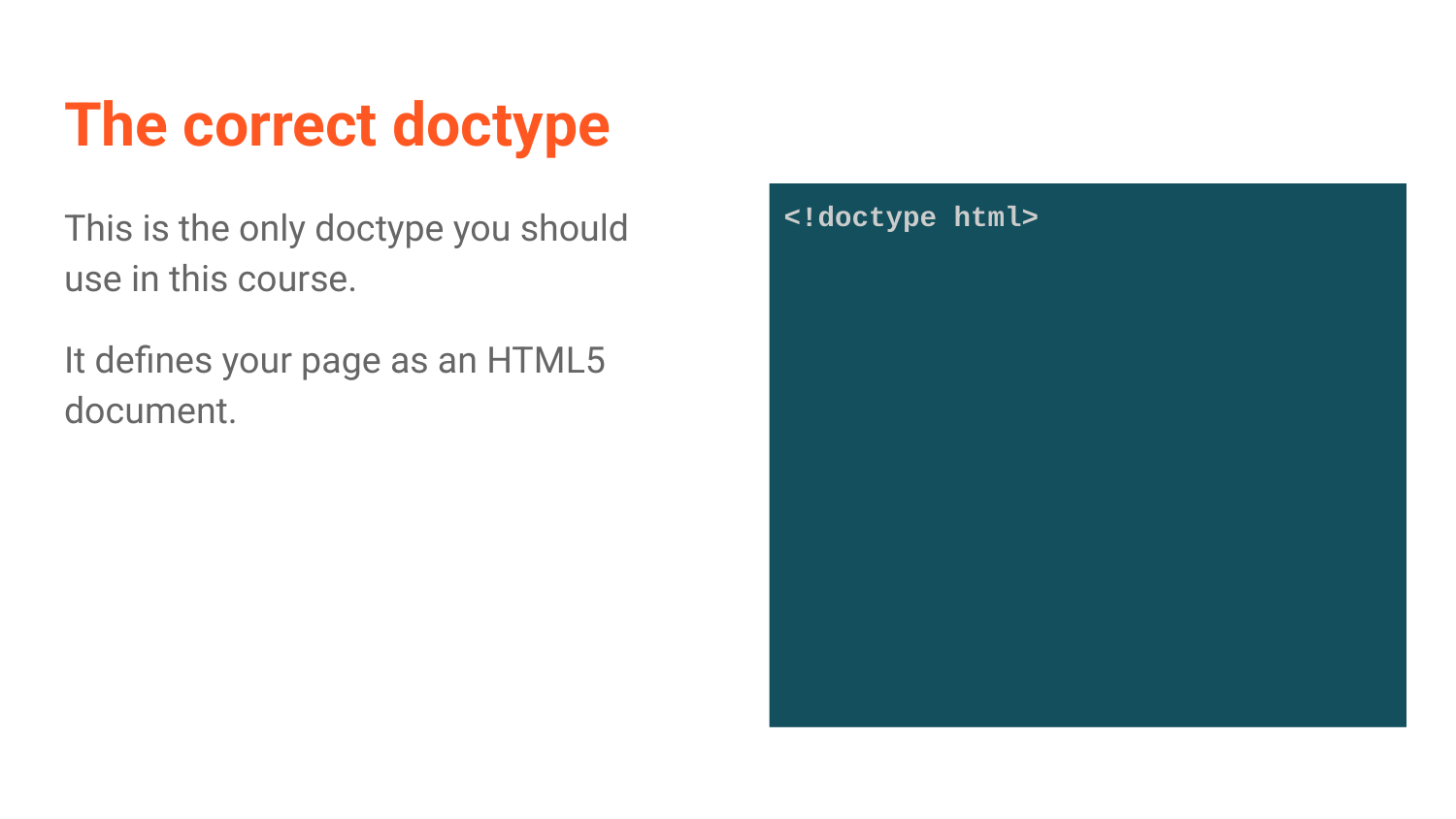

# The correct doctype
This is the only doctype you should use in this course.
It defines your page as an HTML5 document.
<!doctype html>